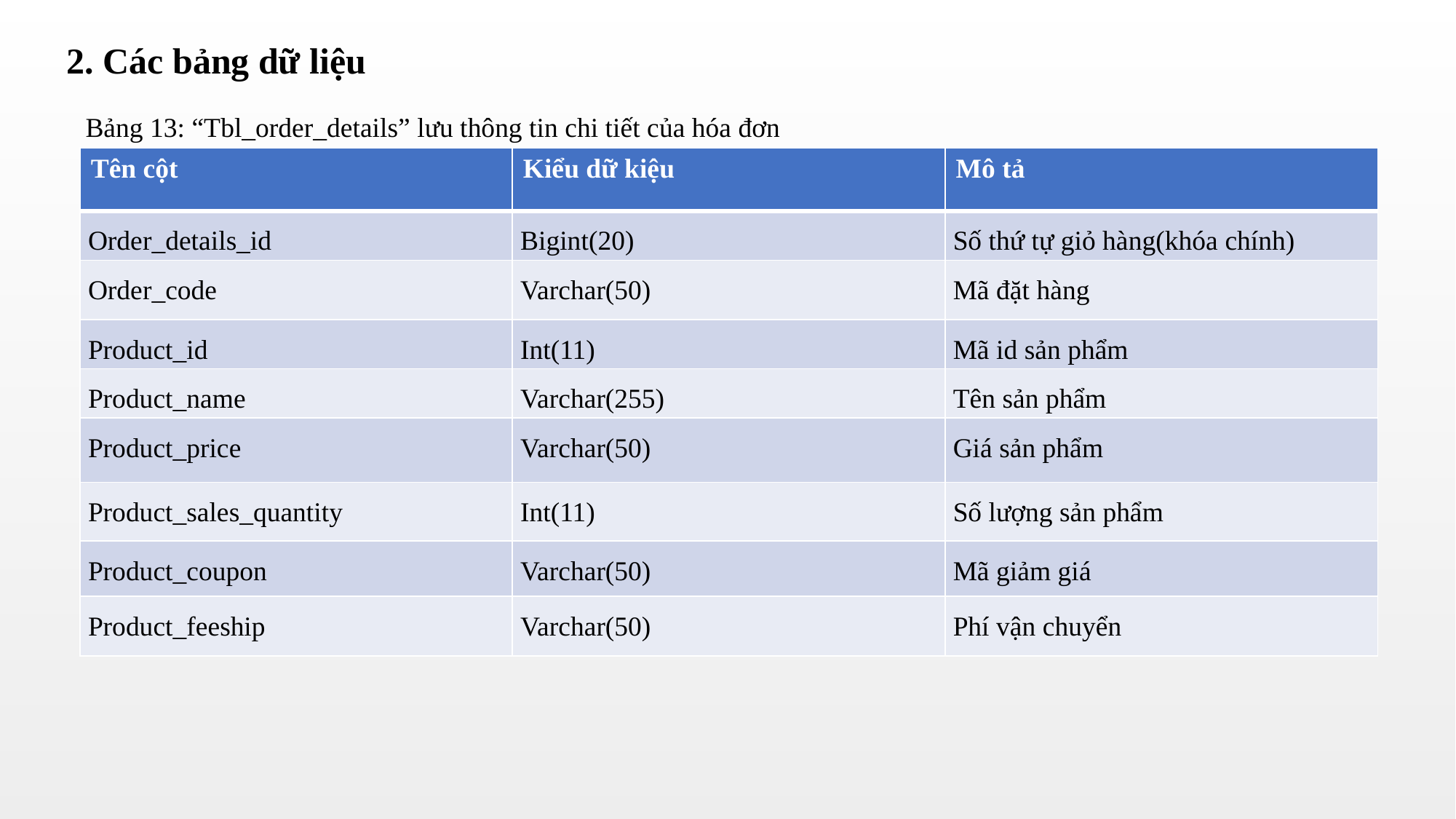

2. Các bảng dữ liệu
Bảng 13: “Tbl_order_details” lưu thông tin chi tiết của hóa đơn
| Tên cột | Kiểu dữ kiệu | Mô tả |
| --- | --- | --- |
| Order\_details\_id | Bigint(20) | Số thứ tự giỏ hàng(khóa chính) |
| Order\_code | Varchar(50) | Mã đặt hàng |
| Product\_id | Int(11) | Mã id sản phẩm |
| Product\_name | Varchar(255) | Tên sản phẩm |
| Product\_price | Varchar(50) | Giá sản phẩm |
| Product\_sales\_quantity | Int(11) | Số lượng sản phẩm |
| Product\_coupon | Varchar(50) | Mã giảm giá |
| Product\_feeship | Varchar(50) | Phí vận chuyển |